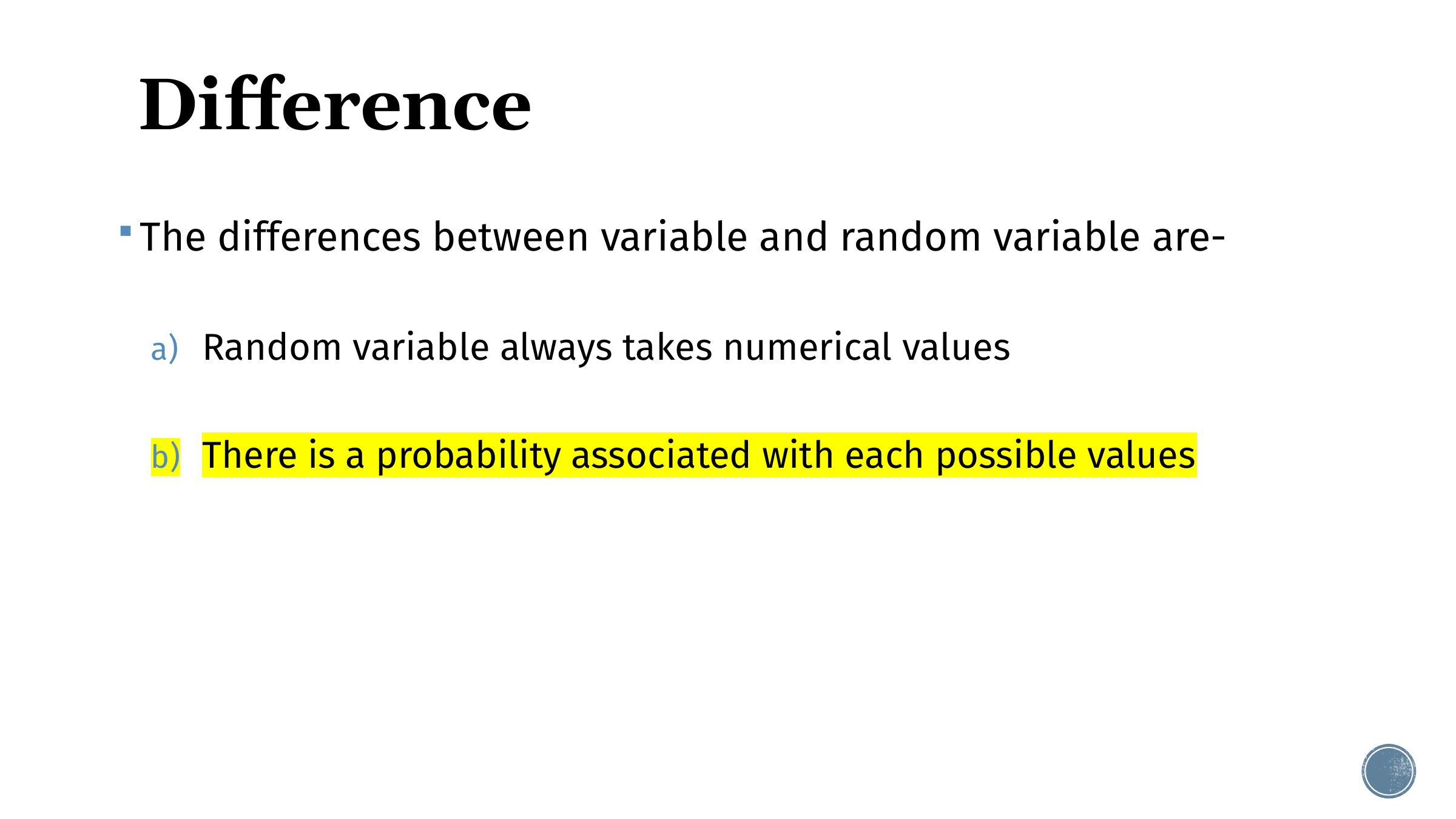

# Difference
The differences between variable and random variable are-

Random variable always takes numerical values

There is a probability associated with each possible values